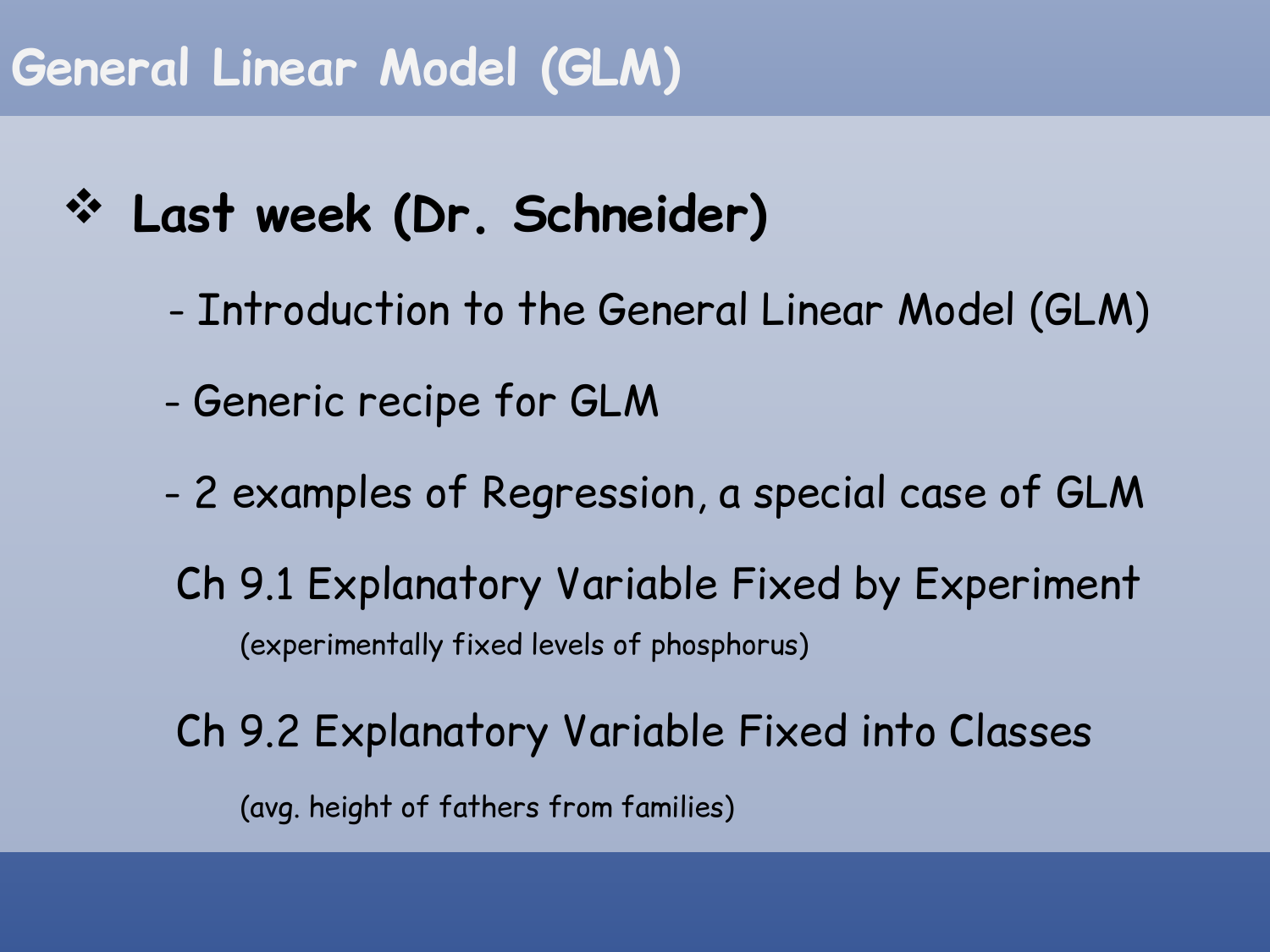

General Linear Model (GLM)

Last week (Dr. Schneider)
          - Introduction to the General Linear Model (GLM)
        - Generic recipe for GLM
        - 2 examples of Regression, a special case of GLM
         Ch 9.1 Explanatory Variable Fixed by Experiment
              (experimentally fixed levels of phosphorus)
         Ch 9.2 Explanatory Variable Fixed into Classes
              (avg. height of fathers from families)